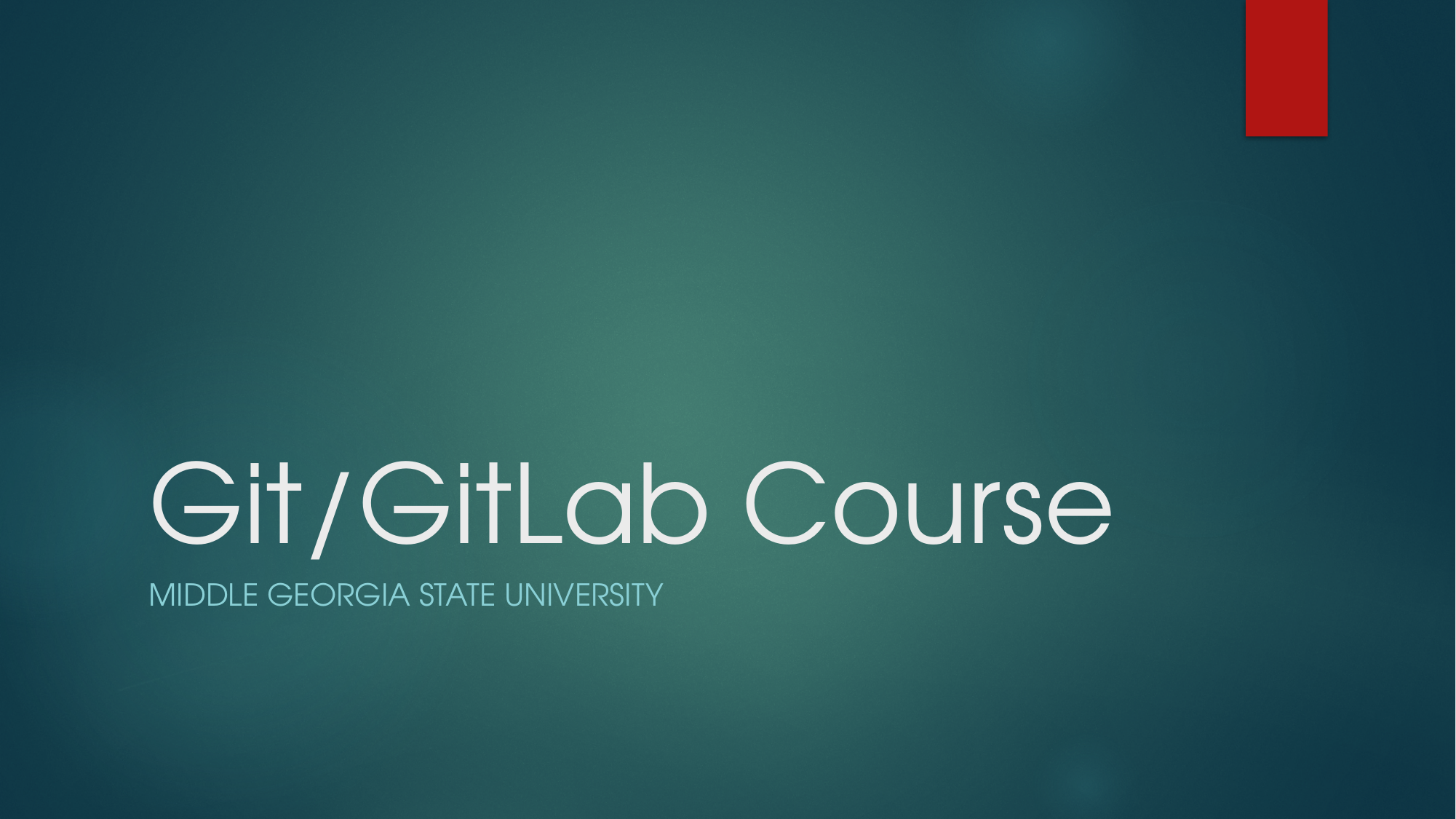

# Git/GitLab Course
Middle Georgia State University